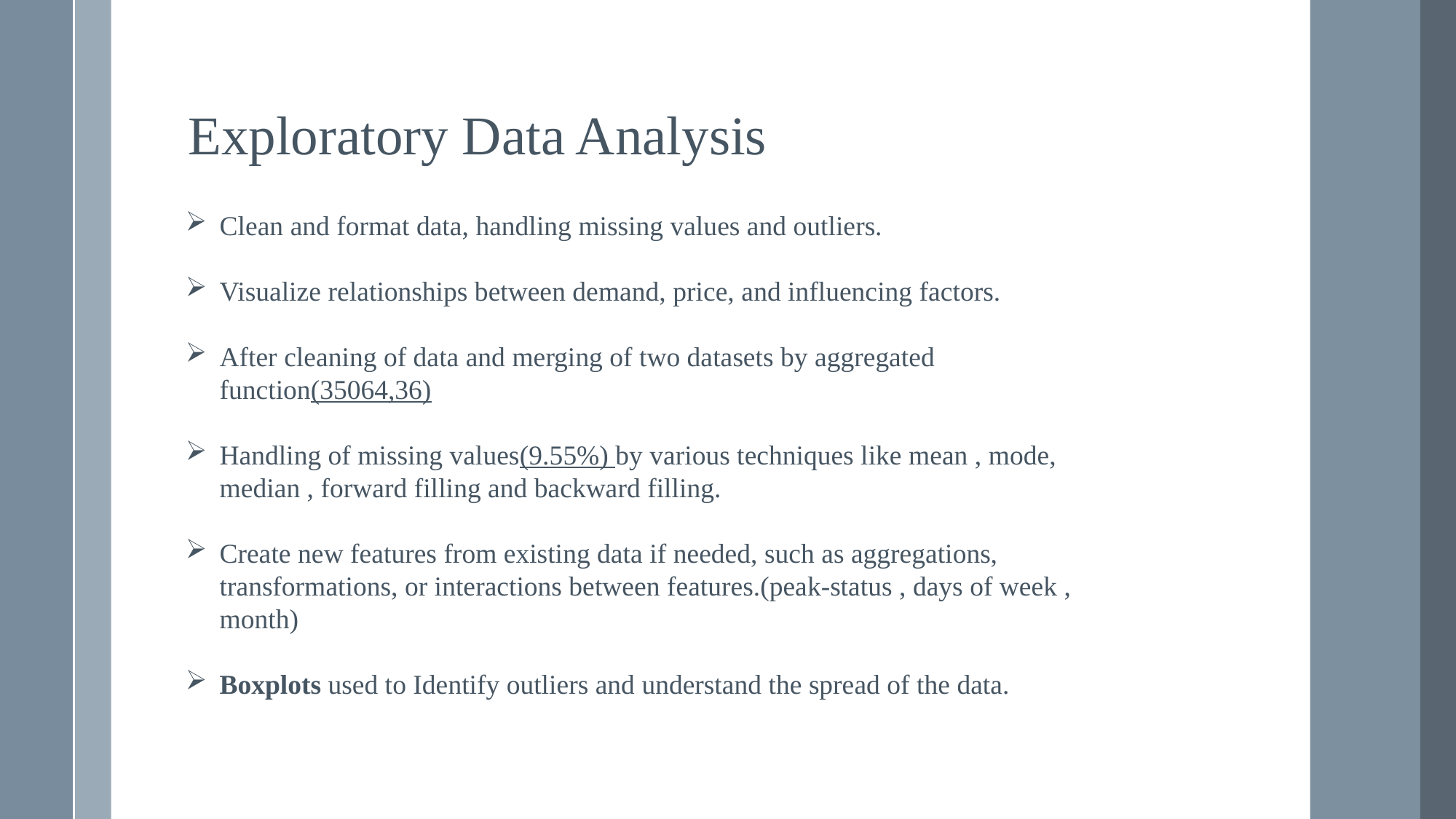

Exploratory Data Analysis
Clean and format data, handling missing values and outliers.

Visualize relationships between demand, price, and influencing factors.

After cleaning of data and merging of two datasets by aggregated function(35064,36)

Handling of missing values(9.55%) by various techniques like mean , mode, median , forward filling and backward filling.

Create new features from existing data if needed, such as aggregations, transformations, or interactions between features.(peak-status , days of week , month)

Boxplots used to Identify outliers and understand the spread of the data.